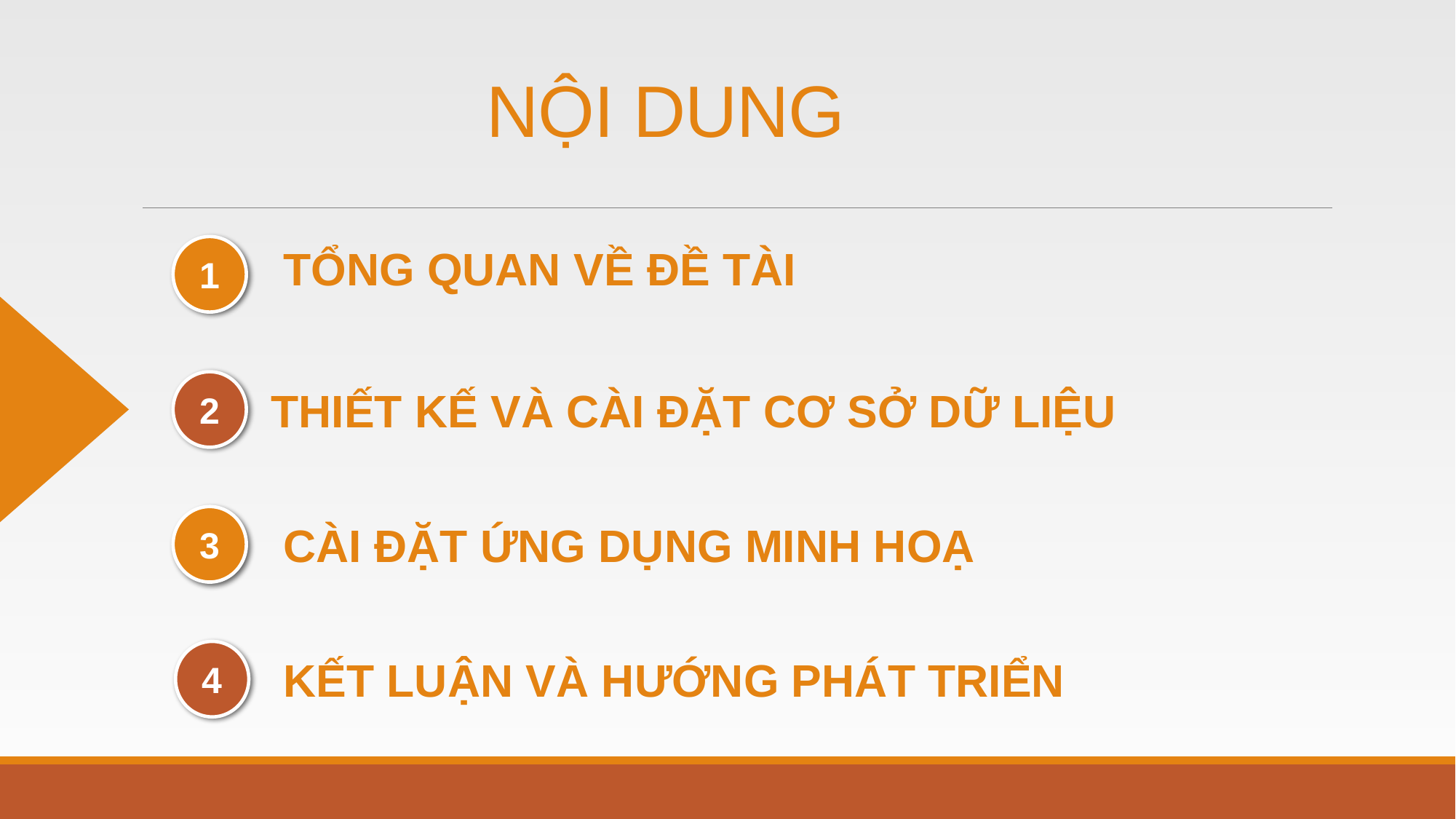

# NỘI DUNG
 Tổng Quan VỀ ĐỀ TÀI
1
THIẾT KẾ VÀ CÀI ĐẶT CƠ SỞ DỮ LIỆU
2
 CÀI ĐẶT ỨNG DỤNG MINH HOẠ
3
 KẾT LUẬN VÀ HƯỚNG PHÁT TRIỂN
4